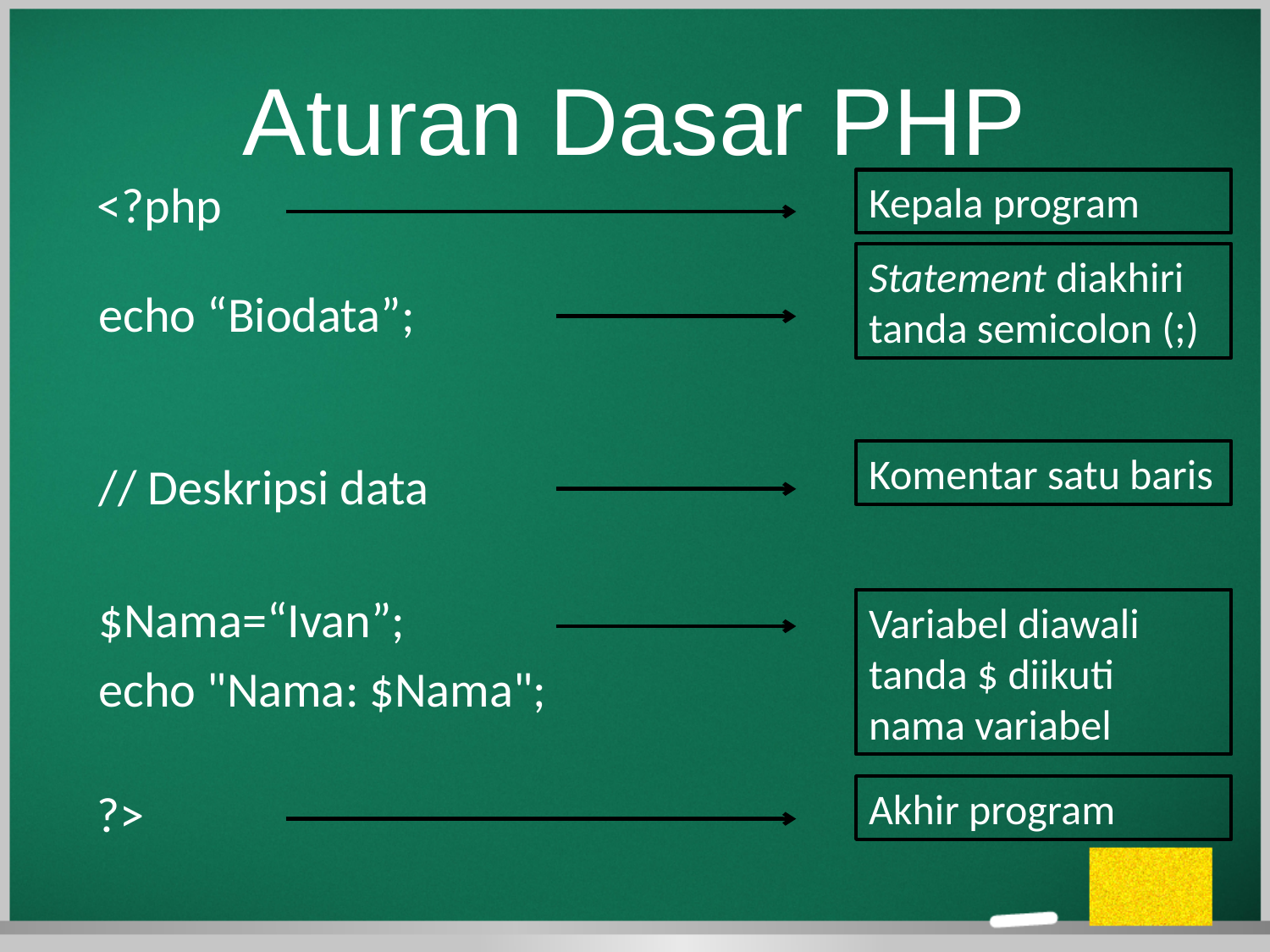

# Aturan Dasar PHP
<?php
Kepala program
Statement diakhiri tanda semicolon (;)
echo “Biodata”;
Komentar satu baris
// Deskripsi data
$Nama=“Ivan”;
echo "Nama: $Nama";
Variabel diawali tanda $ diikuti nama variabel
?>
Akhir program